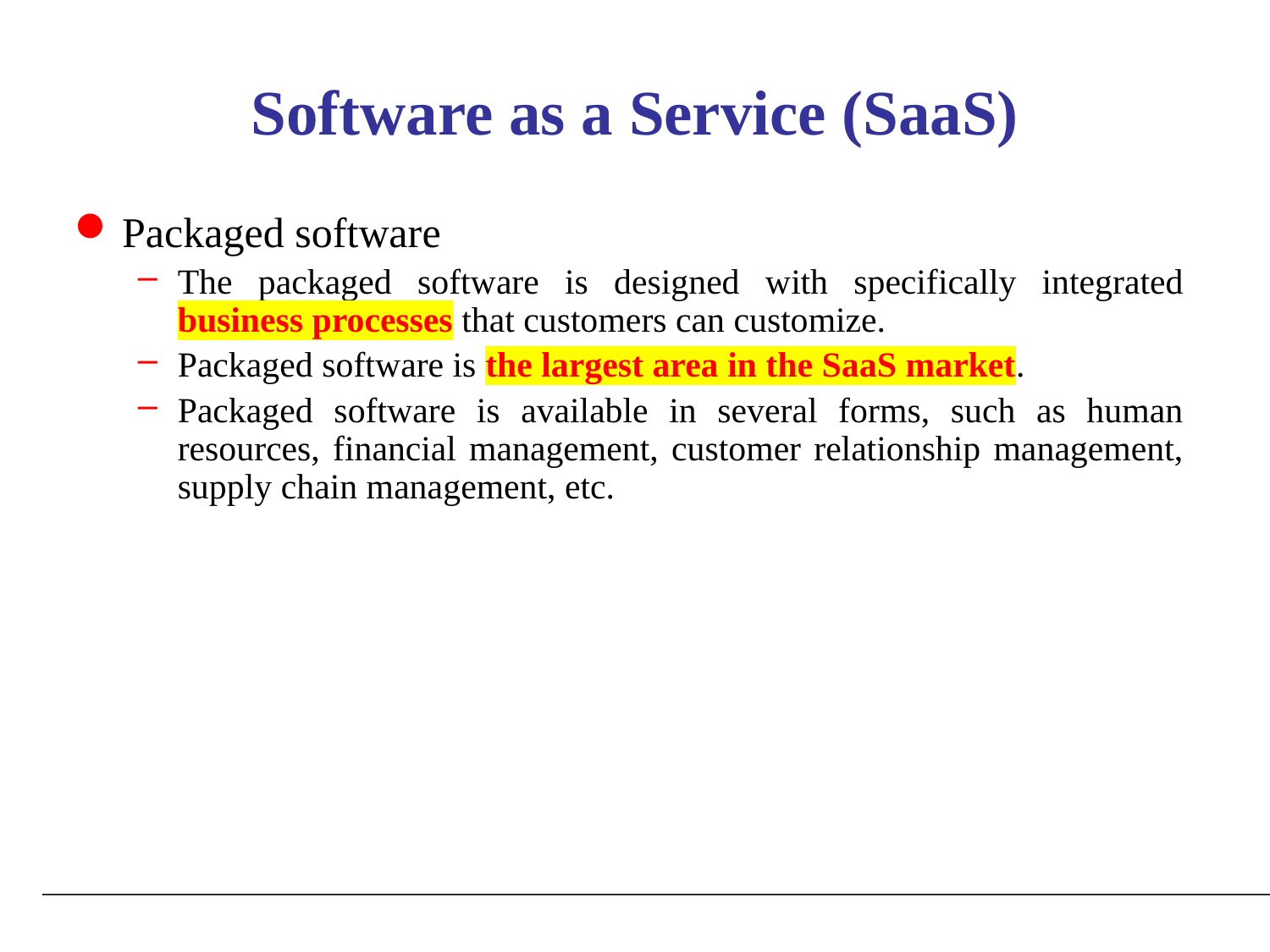

# Software as a Service (SaaS)
Packaged software
The packaged software is designed with specifically integrated business processes that customers can customize.
Packaged software is the largest area in the SaaS market.
Packaged software is available in several forms, such as human resources, financial management, customer relationship management, supply chain management, etc.